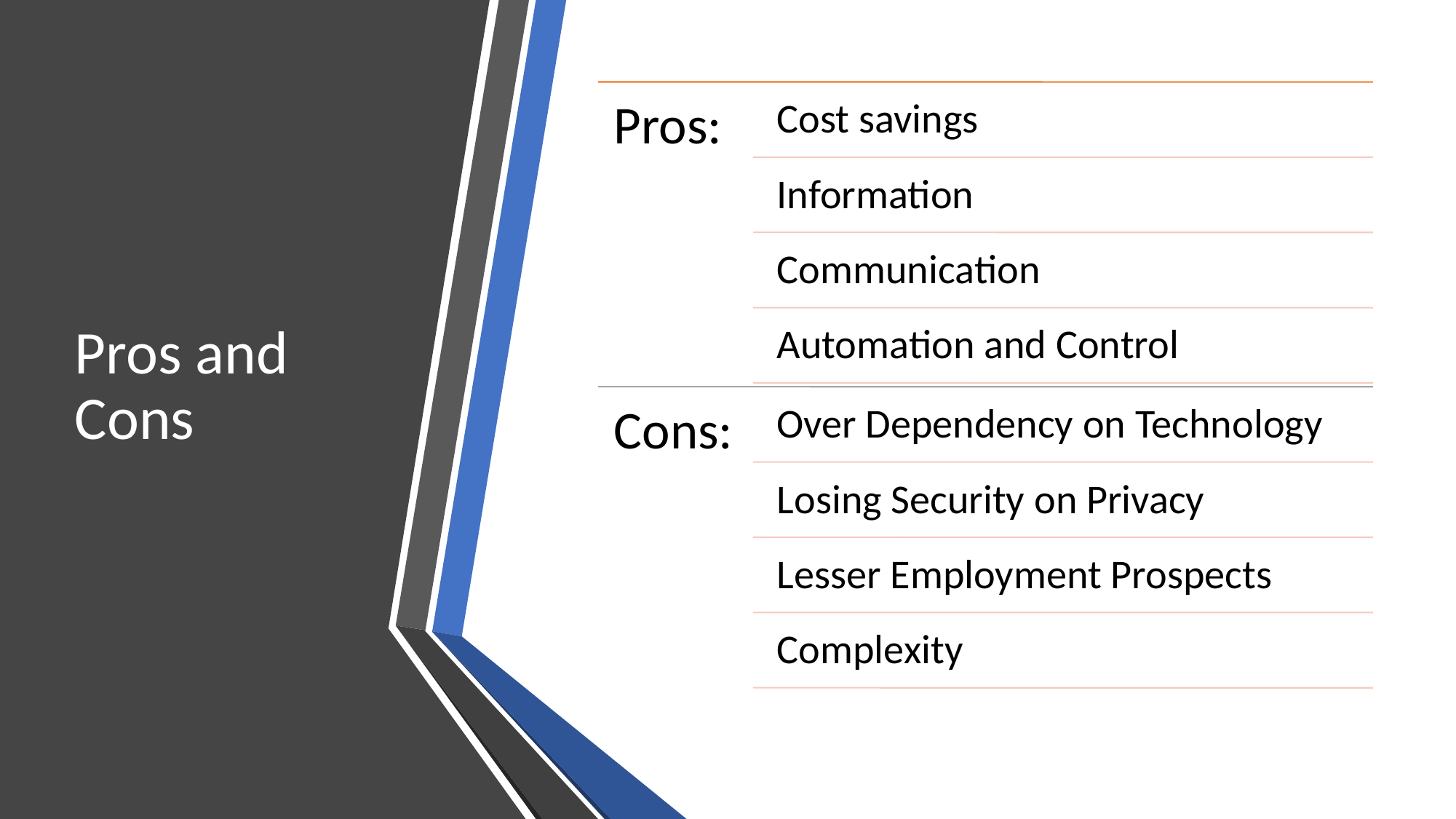

# Pros and Cons
Pros:
Cost savings
Information
Communication
Automation and Control
Cons:
Over Dependency on Technology
Losing Security on Privacy
Lesser Employment Prospects
Complexity